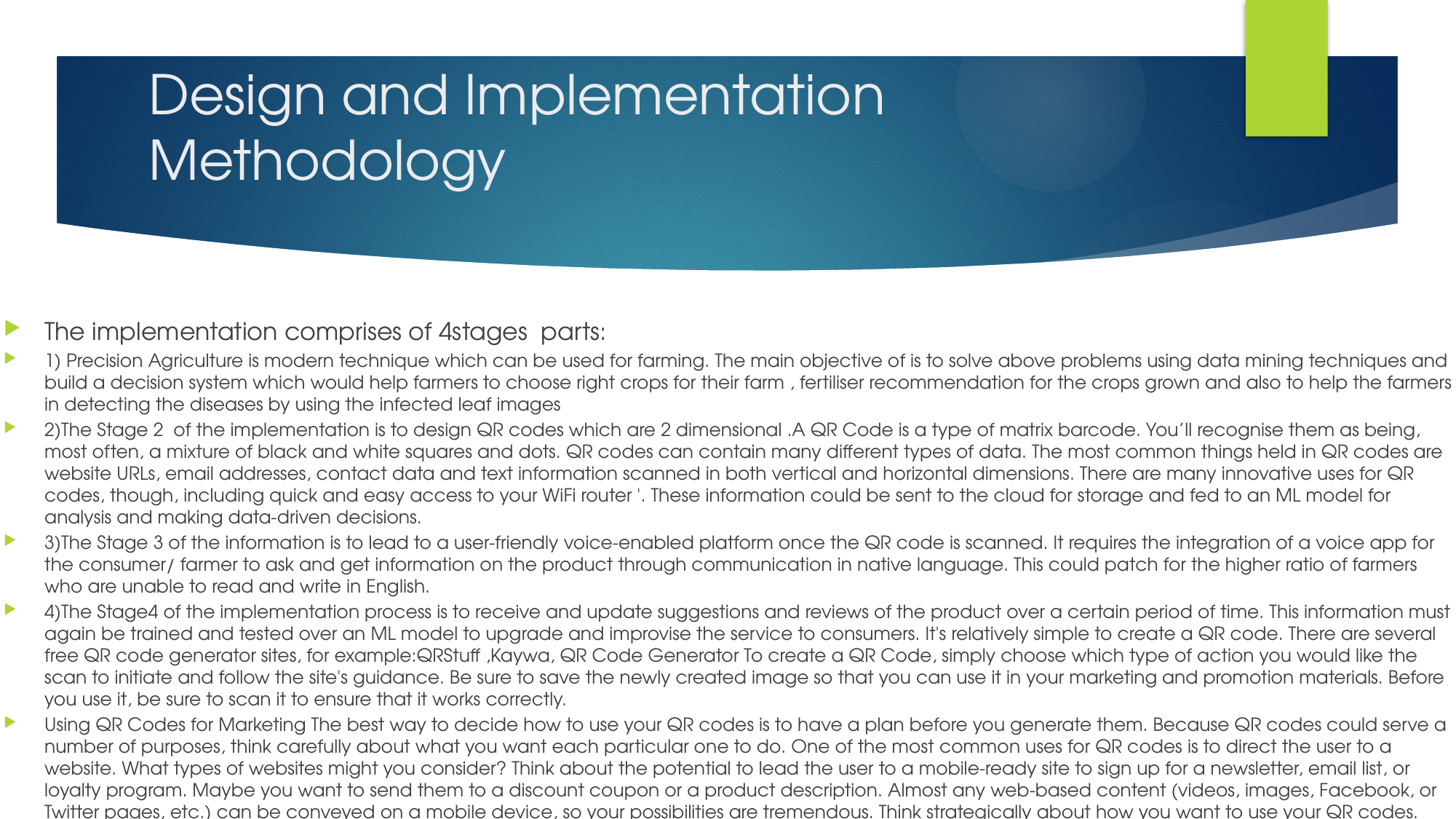

# Design and Implementation  Methodology
The implementation comprises of 4stages  parts:
1) Precision Agriculture is modern technique which can be used for farming. The main objective of is to solve above problems using data mining techniques and build a decision system which would help farmers to choose right crops for their farm , fertiliser recommendation for the crops grown and also to help the farmers in detecting the diseases by using the infected leaf images
2)The Stage 2  of the implementation is to design QR codes which are 2 dimensional .A QR Code is a type of matrix barcode. You’ll recognise them as being, most often, a mixture of black and white squares and dots. QR codes can contain many different types of data. The most common things held in QR codes are website URLs, email addresses, contact data and text information scanned in both vertical and horizontal dimensions. There are many innovative uses for QR codes, though, including quick and easy access to your WiFi router '. These information could be sent to the cloud for storage and fed to an ML model for analysis and making data-driven decisions.
3)The Stage 3 of the information is to lead to a user-friendly voice-enabled platform once the QR code is scanned. It requires the integration of a voice app for the consumer/ farmer to ask and get information on the product through communication in native language. This could patch for the higher ratio of farmers who are unable to read and write in English.
4)The Stage4 of the implementation process is to receive and update suggestions and reviews of the product over a certain period of time. This information must again be trained and tested over an ML model to upgrade and improvise the service to consumers. It's relatively simple to create a QR code. There are several free QR code generator sites, for example:QRStuff ,Kaywa, QR Code Generator To create a QR Code, simply choose which type of action you would like the scan to initiate and follow the site's guidance. Be sure to save the newly created image so that you can use it in your marketing and promotion materials. Before you use it, be sure to scan it to ensure that it works correctly.
Using QR Codes for Marketing The best way to decide how to use your QR codes is to have a plan before you generate them. Because QR codes could serve a number of purposes, think carefully about what you want each particular one to do. One of the most common uses for QR codes is to direct the user to a website. What types of websites might you consider? Think about the potential to lead the user to a mobile-ready site to sign up for a newsletter, email list, or loyalty program. Maybe you want to send them to a discount coupon or a product description. Almost any web-based content (videos, images, Facebook, or Twitter pages, etc.) can be conveyed on a mobile device, so your possibilities are tremendous. Think strategically about how you want to use your QR codes.